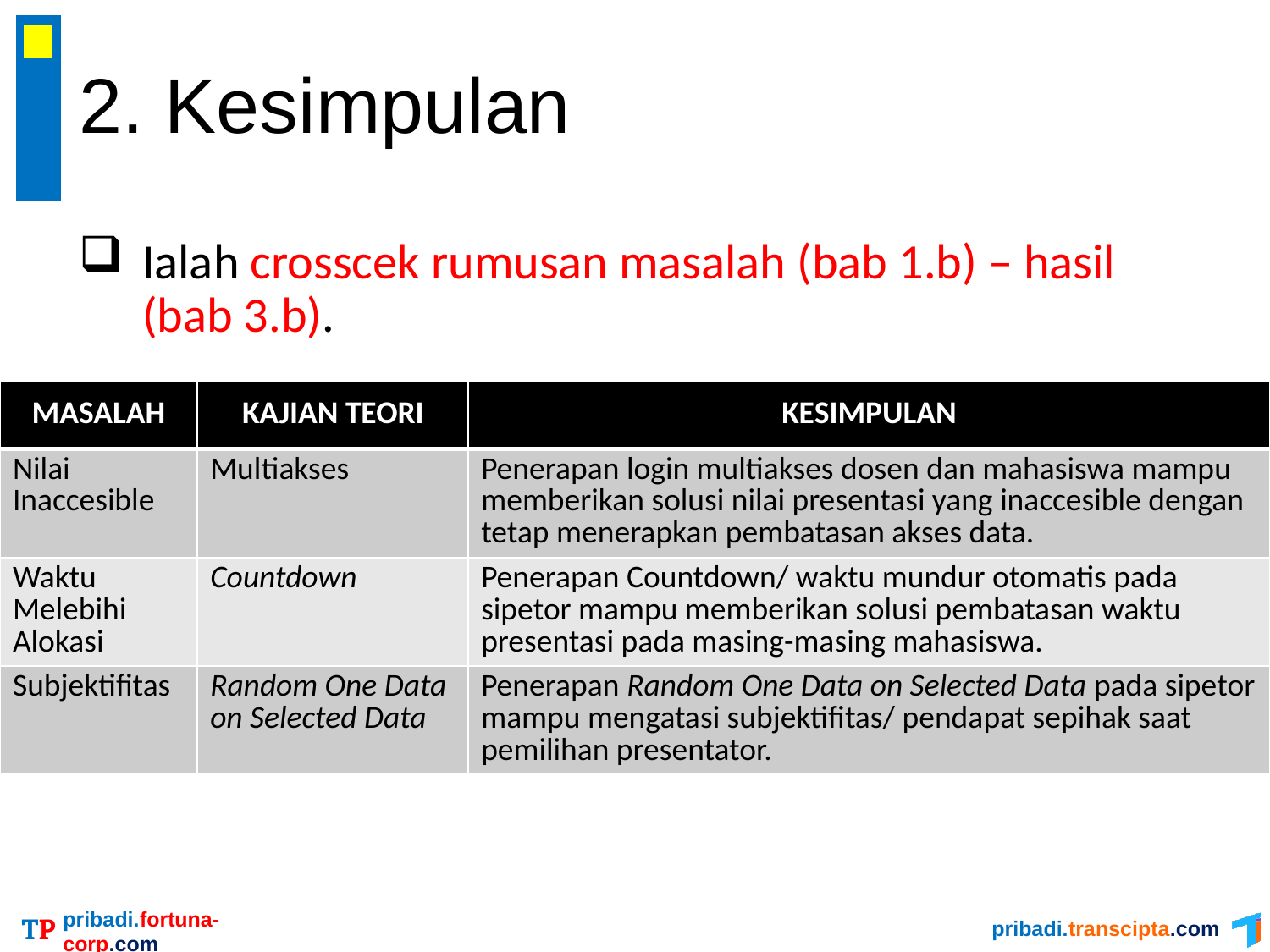

# 2. Kesimpulan
Ialah crosscek rumusan masalah (bab 1.b) – hasil (bab 3.b).
| MASALAH | KAJIAN TEORI | KESIMPULAN |
| --- | --- | --- |
| Nilai Inaccesible | Multiakses | Penerapan login multiakses dosen dan mahasiswa mampu memberikan solusi nilai presentasi yang inaccesible dengan tetap menerapkan pembatasan akses data. |
| Waktu Melebihi Alokasi | Countdown | Penerapan Countdown/ waktu mundur otomatis pada sipetor mampu memberikan solusi pembatasan waktu presentasi pada masing-masing mahasiswa. |
| Subjektifitas | Random One Data on Selected Data | Penerapan Random One Data on Selected Data pada sipetor mampu mengatasi subjektifitas/ pendapat sepihak saat pemilihan presentator. |